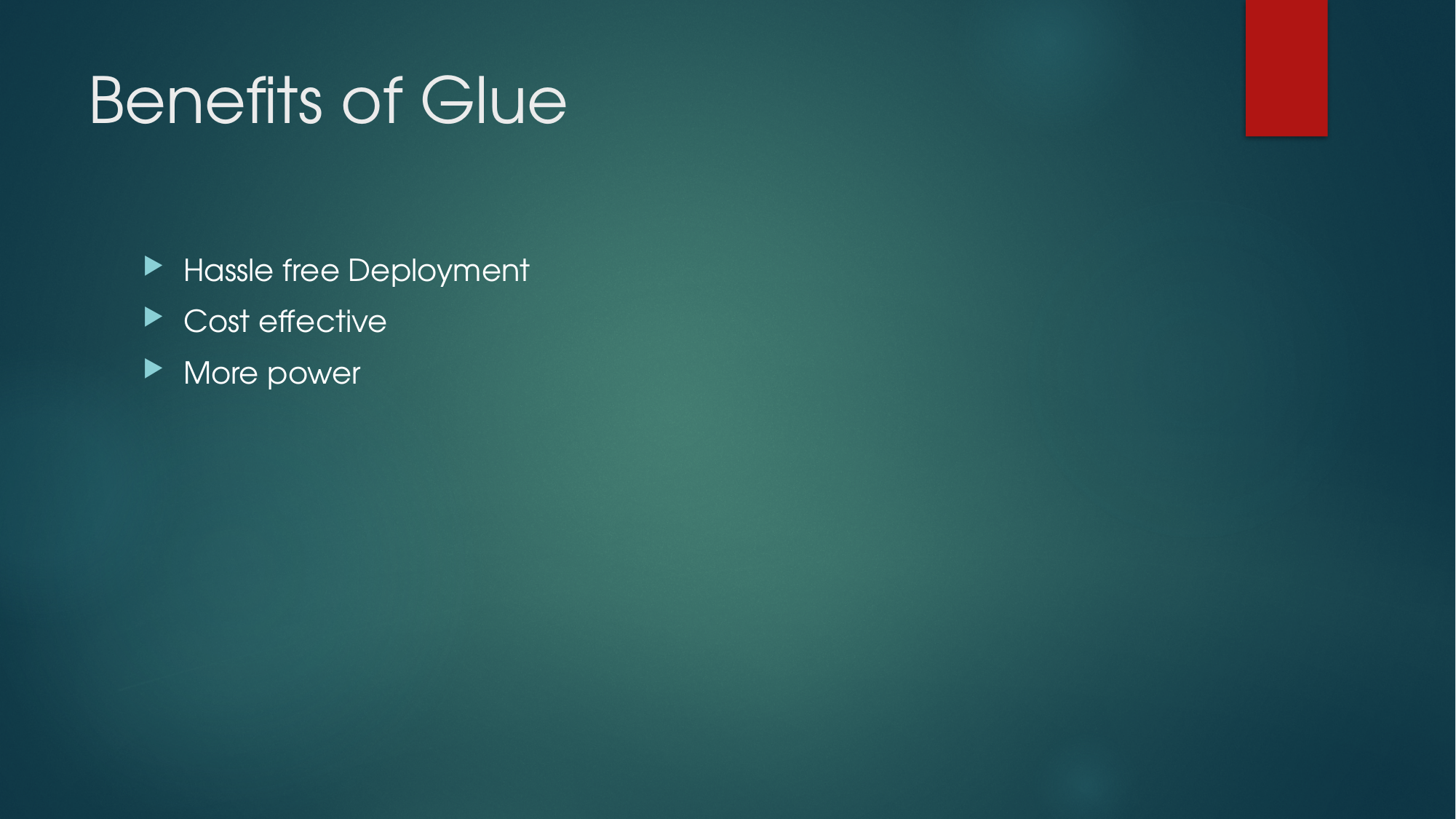

# Benefits of Glue
Hassle free Deployment
Cost effective
More power